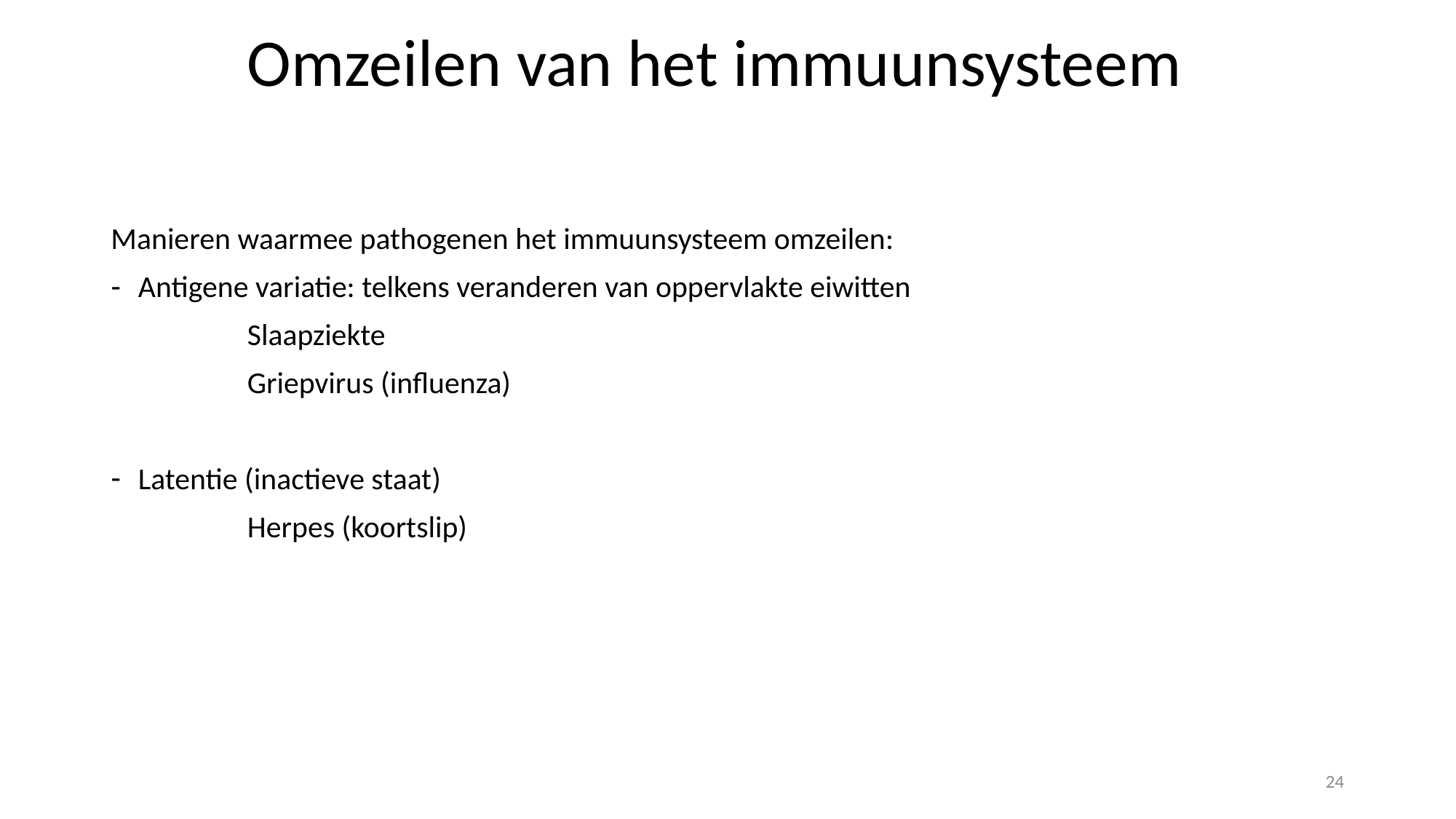

# Omzeilen van het immuunsysteem
Manieren waarmee pathogenen het immuunsysteem omzeilen:
Antigene variatie: telkens veranderen van oppervlakte eiwitten
		Slaapziekte
		Griepvirus (influenza)

Latentie (inactieve staat)
		Herpes (koortslip)
24